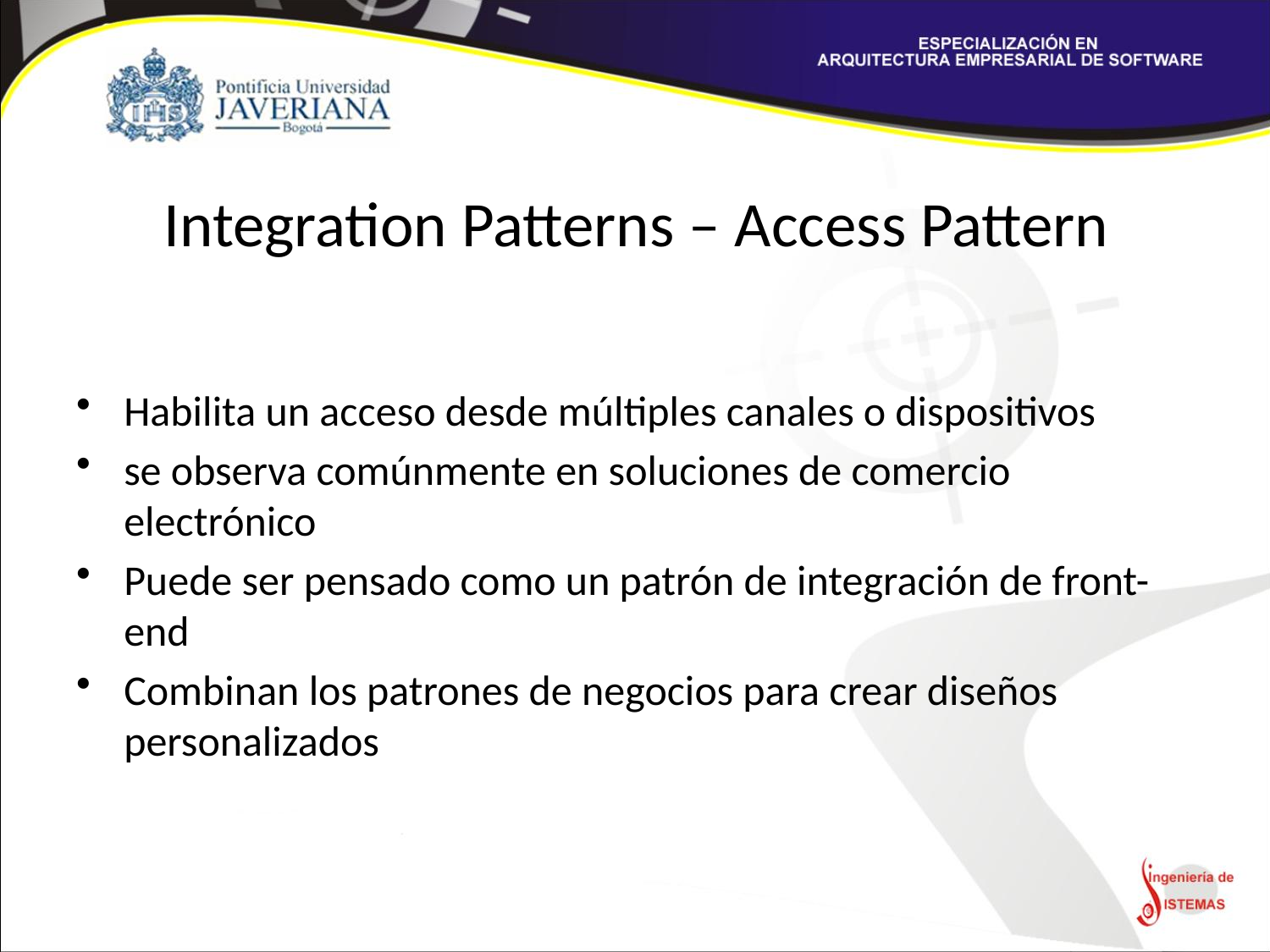

# Integration Patterns – Access Pattern
Habilita un acceso desde múltiples canales o dispositivos
se observa comúnmente en soluciones de comercio electrónico
Puede ser pensado como un patrón de integración de front-end
Combinan los patrones de negocios para crear diseños personalizados